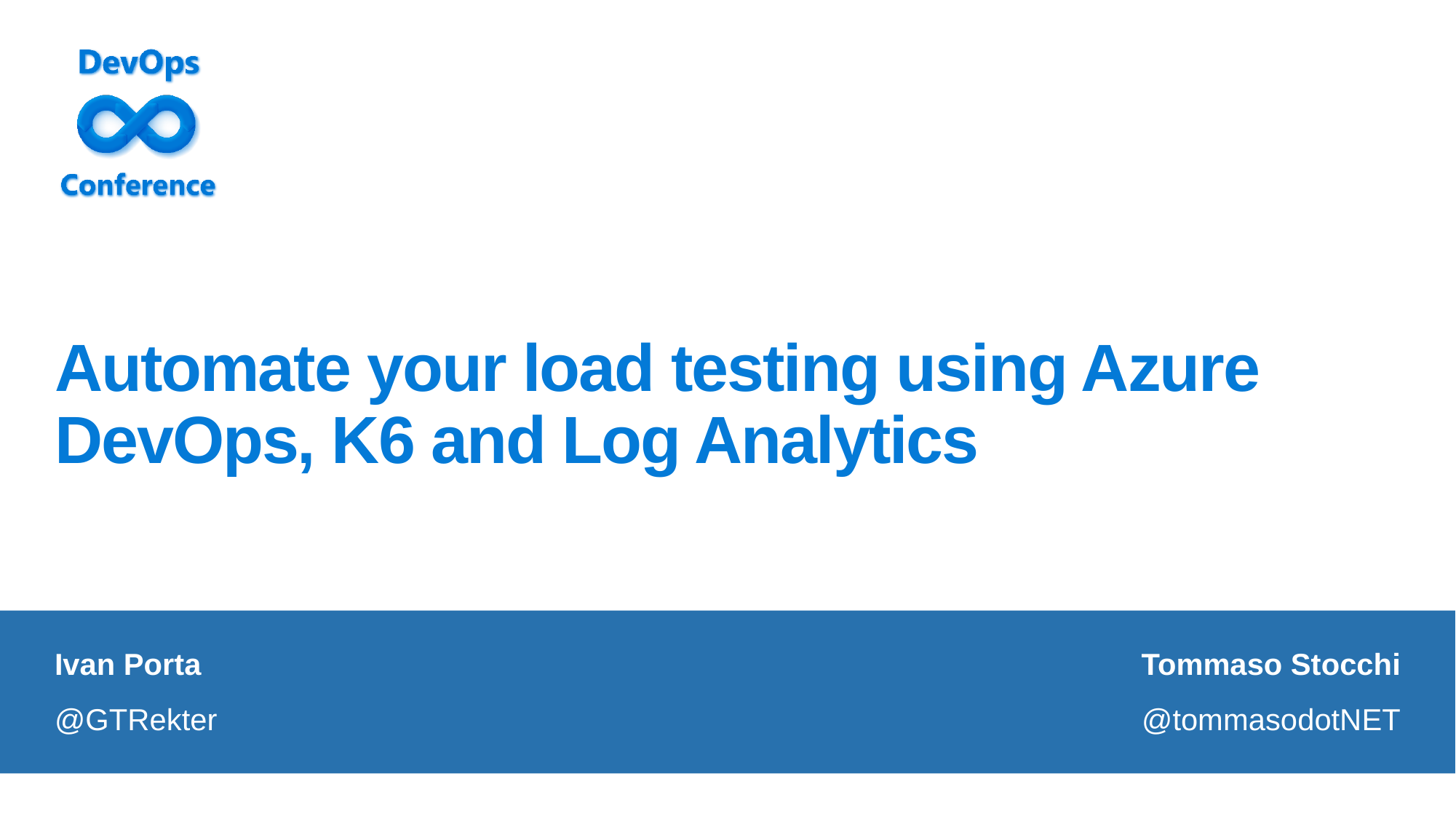

# Automate your load testing using Azure DevOps, K6 and Log Analytics
Session subtitle
Ivan Porta
Tommaso Stocchi
@GTRekter
@tommasodotNET